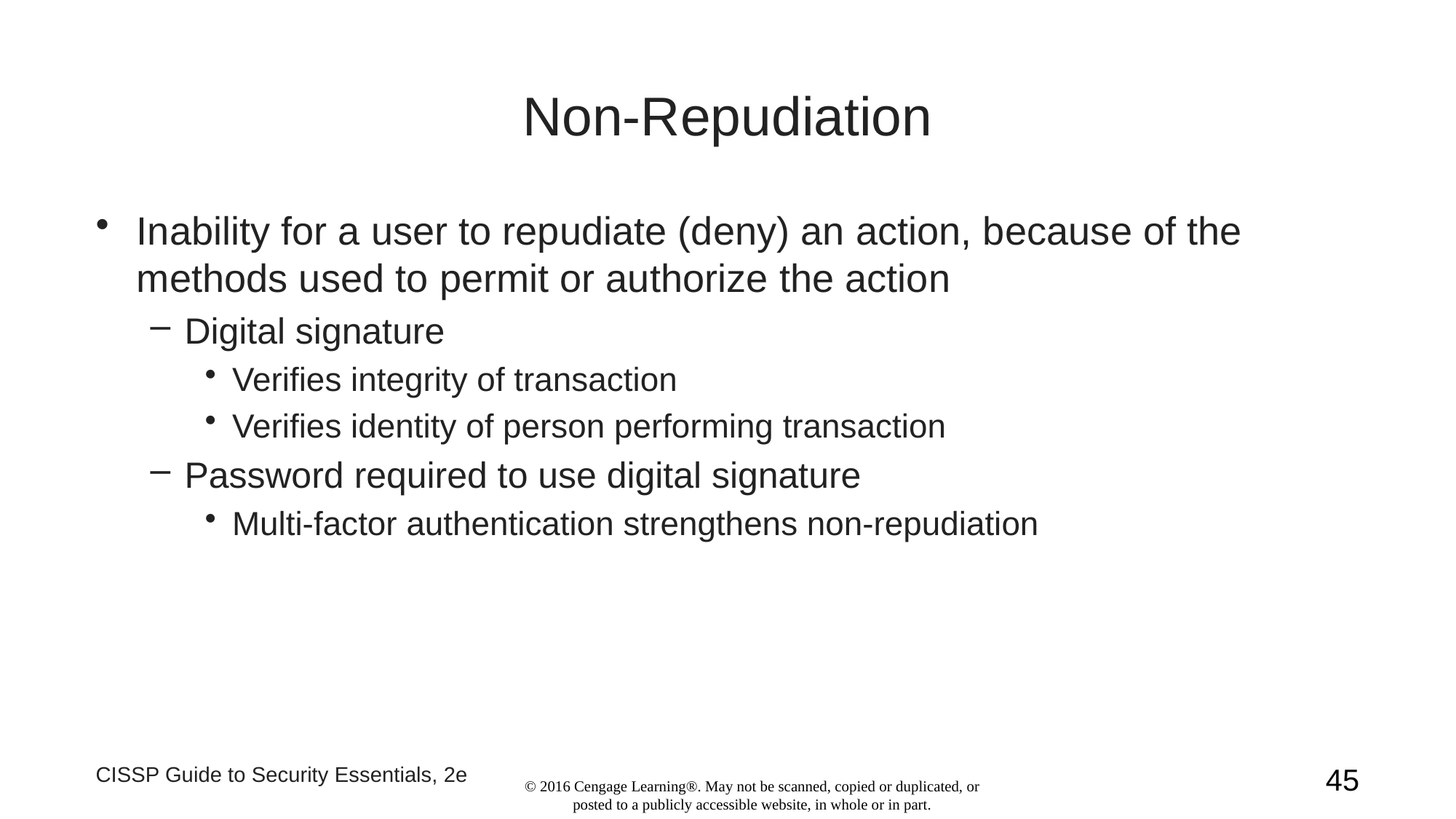

# Non-Repudiation
Inability for a user to repudiate (deny) an action, because of the methods used to permit or authorize the action
Digital signature
Verifies integrity of transaction
Verifies identity of person performing transaction
Password required to use digital signature
Multi-factor authentication strengthens non-repudiation
CISSP Guide to Security Essentials, 2e
45
© 2016 Cengage Learning®. May not be scanned, copied or duplicated, or posted to a publicly accessible website, in whole or in part.